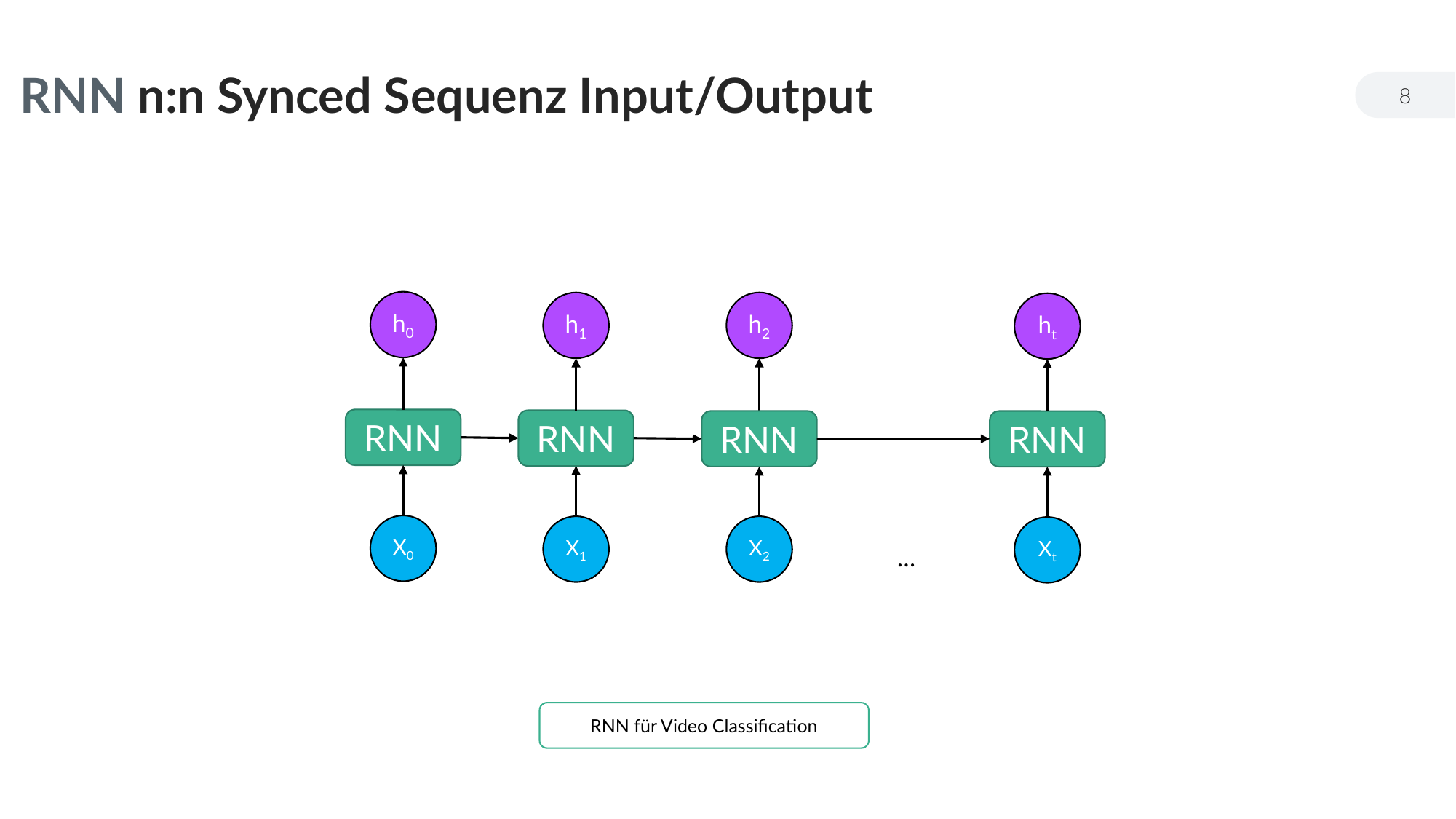

RNN n:n Synced Sequenz Input/Output
8
h0
h1
h2
ht
RNN
RNN
RNN
RNN
X0
X1
X2
Xt
…
RNN für Video Classification